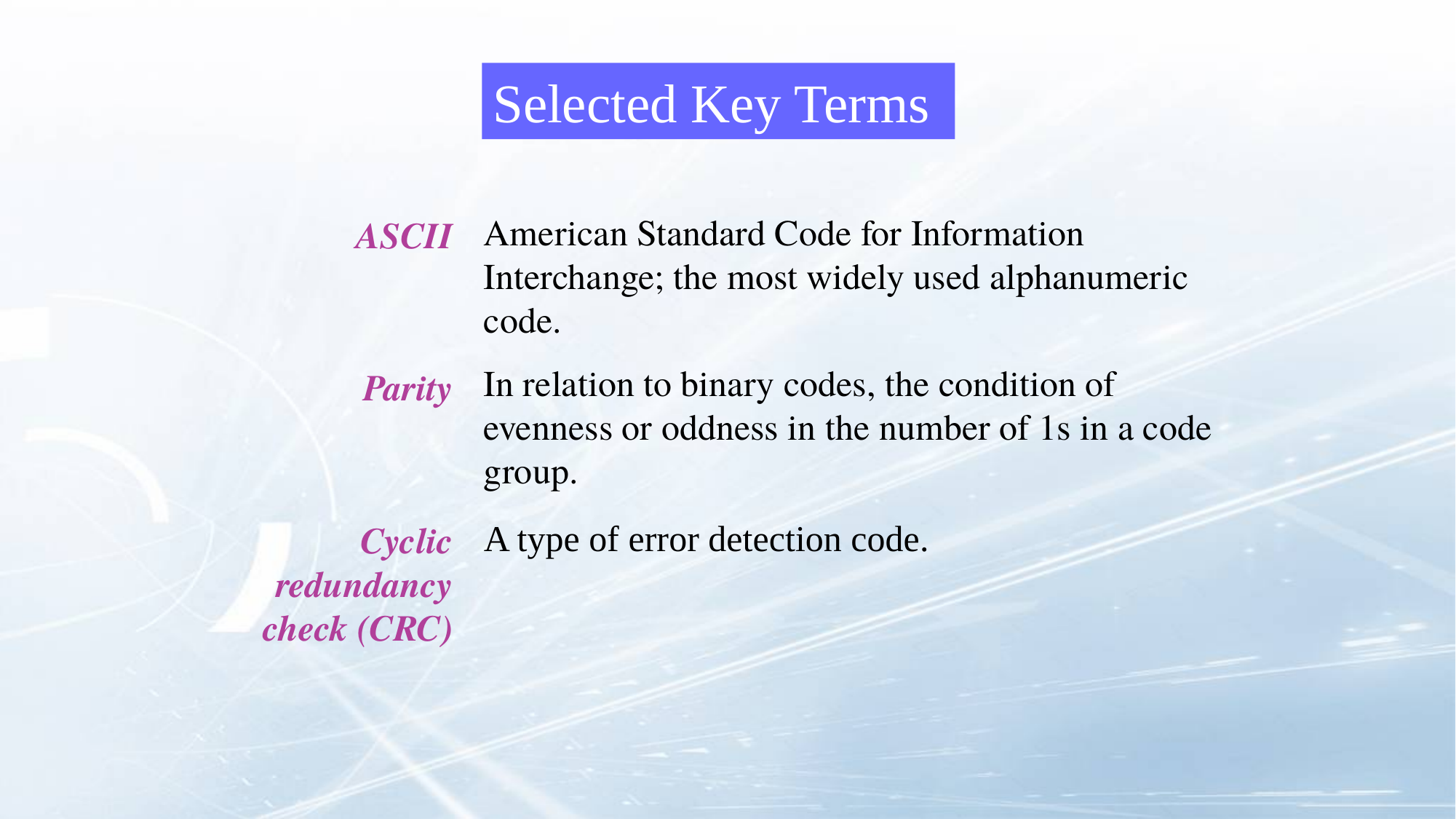

Selected Key Terms

ASCII

Parity

Cyclic redundancy check (CRC)
American Standard Code for Information Interchange; the most widely used alphanumeric code.
In relation to binary codes, the condition of evenness or oddness in the number of 1s in a code group.
A type of error detection code.